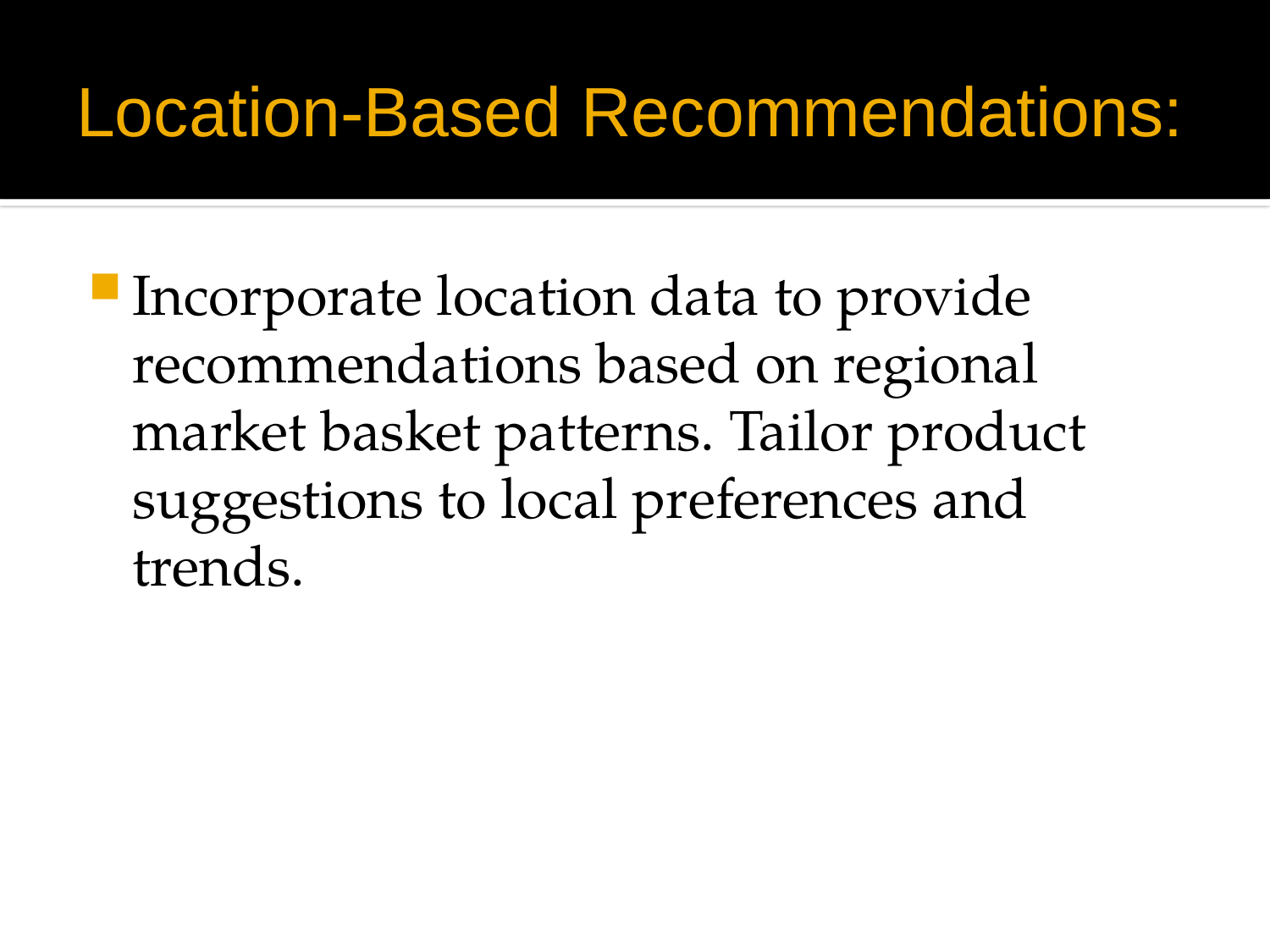

# Location-Based Recommendations:
Incorporate location data to provide recommendations based on regional market basket patterns. Tailor product suggestions to local preferences and trends.